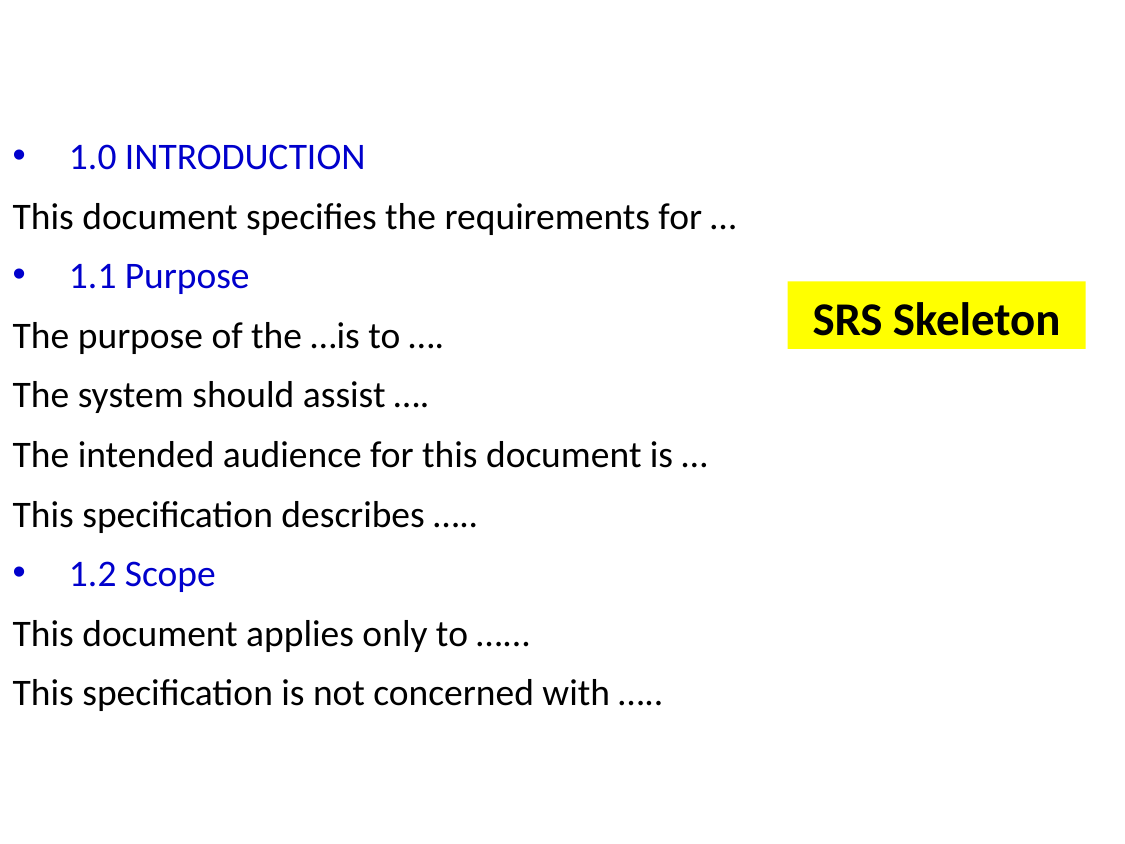

1.0 INTRODUCTION
This document specifies the requirements for …
1.1 Purpose
The purpose of the …is to ….
The system should assist ….
The intended audience for this document is …
This specification describes …..
1.2 Scope
This document applies only to …...
This specification is not concerned with …..
SRS Skeleton